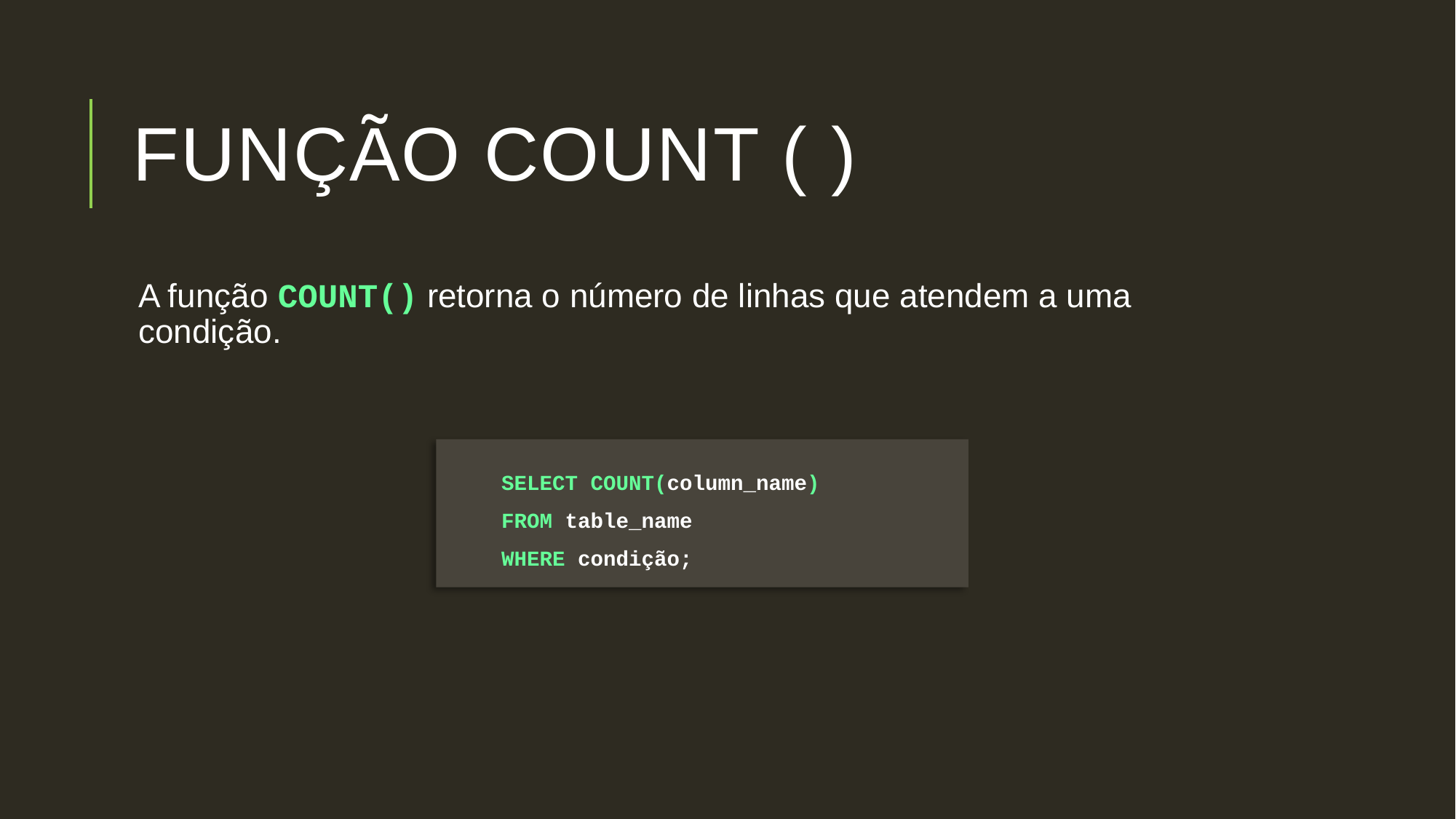

# Função count ( )
A função COUNT() retorna o número de linhas que atendem a uma condição.
SELECT COUNT(column_name)
FROM table_name
WHERE condição;